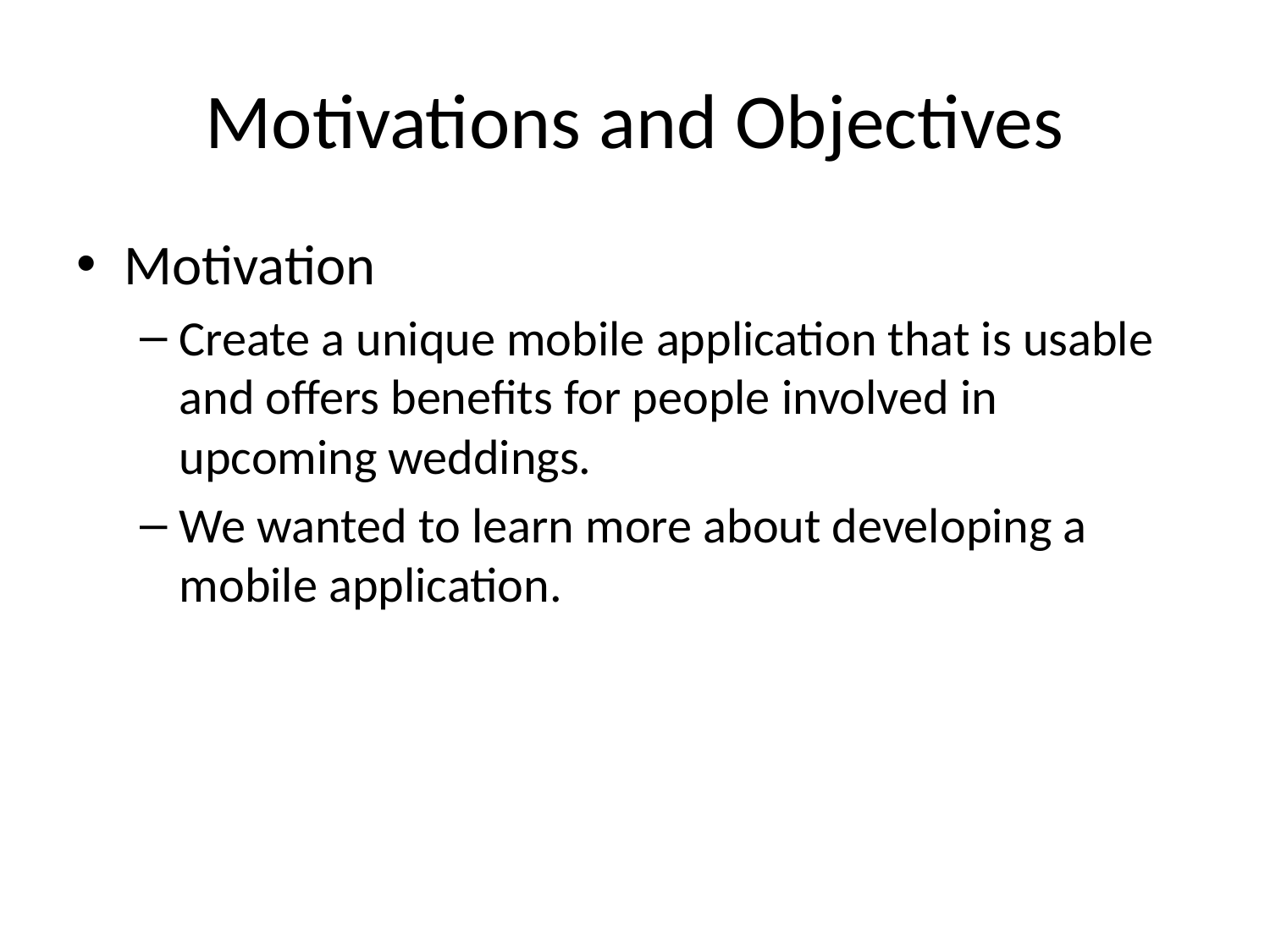

# Motivations and Objectives
Motivation
Create a unique mobile application that is usable and offers benefits for people involved in upcoming weddings.
We wanted to learn more about developing a mobile application.